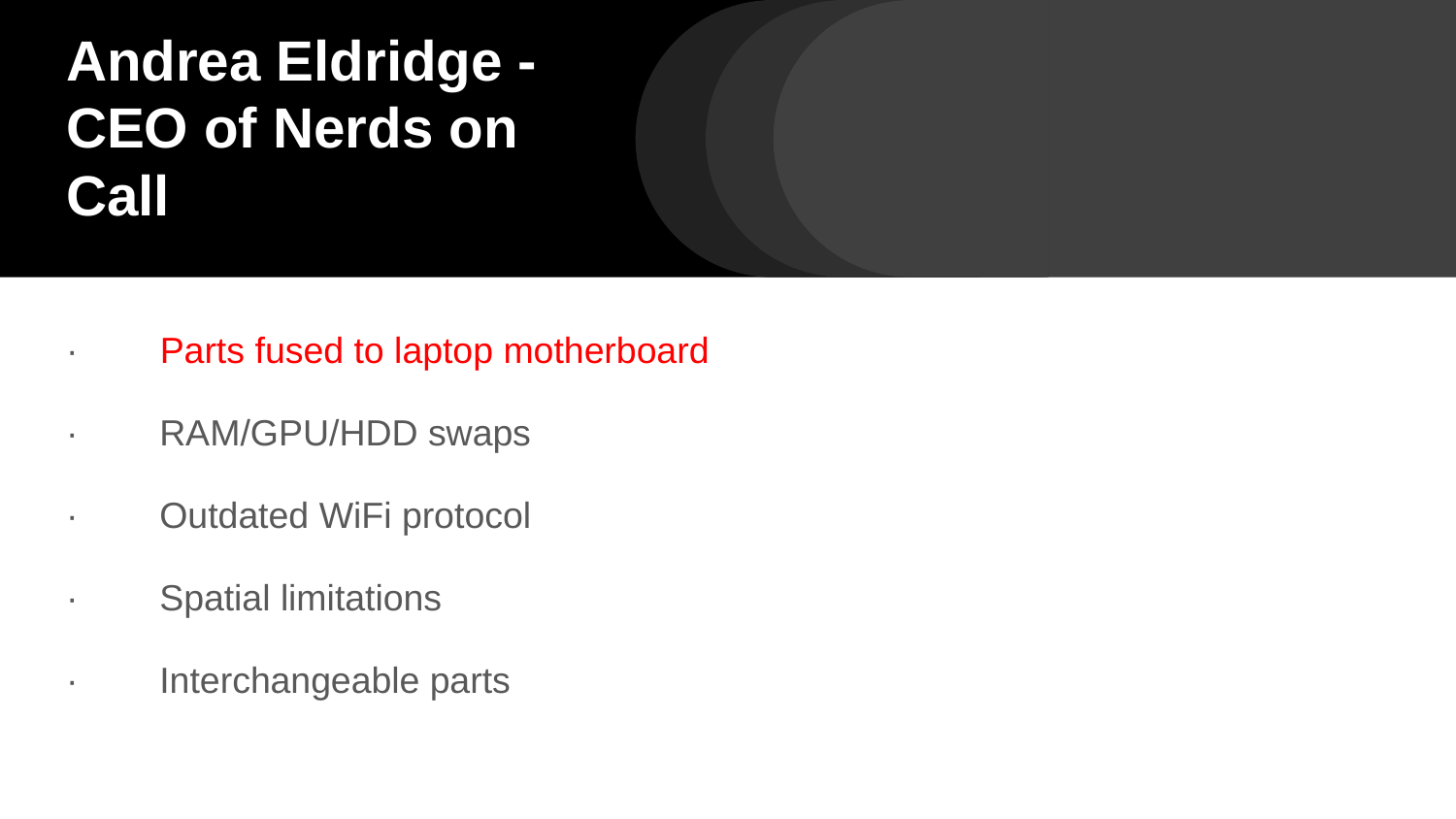

# Andrea Eldridge - CEO of Nerds on Call
·        Parts fused to laptop motherboard
·        RAM/GPU/HDD swaps
·        Outdated WiFi protocol
·        Spatial limitations
·        Interchangeable parts